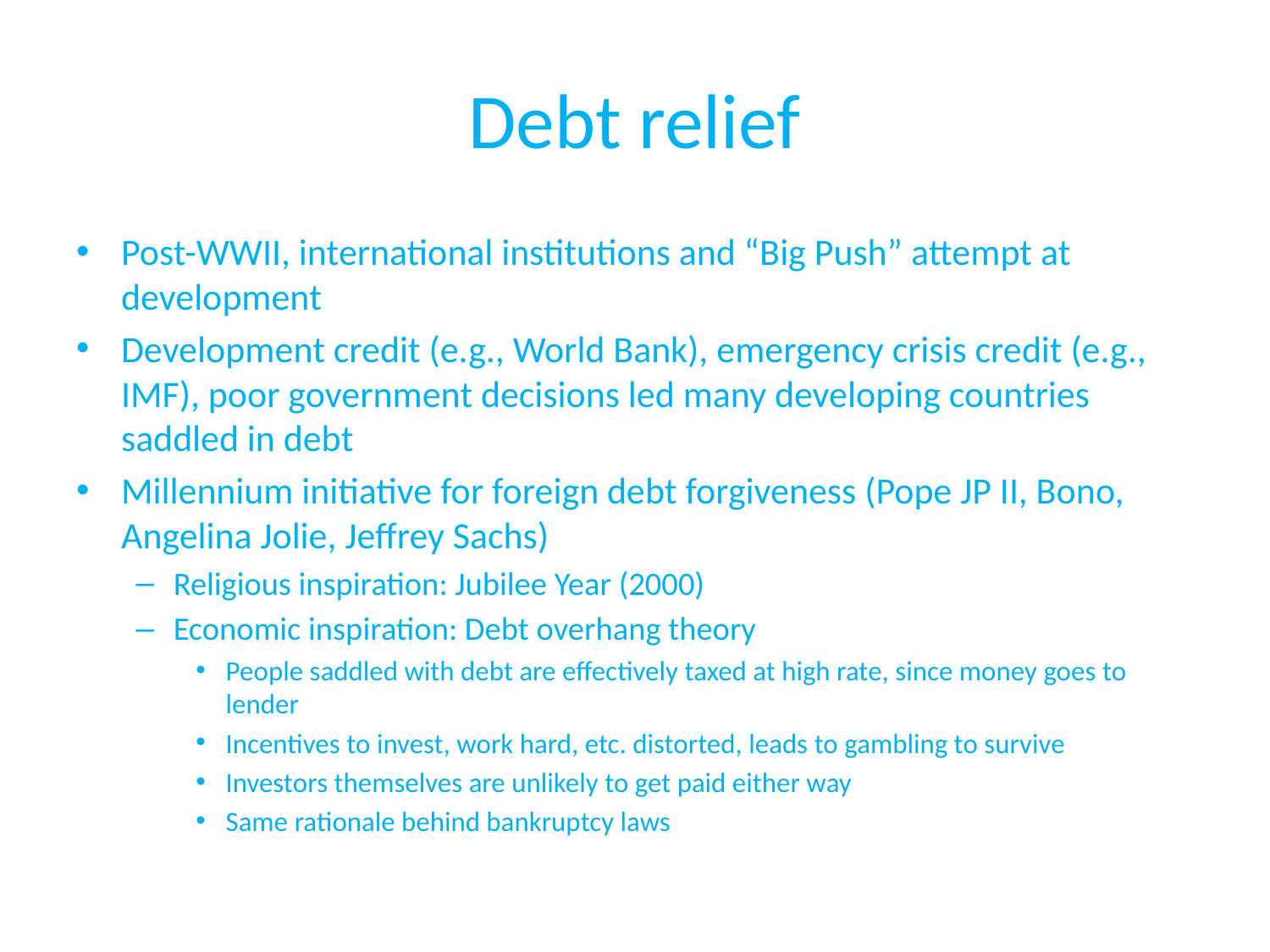

# Debt relief
Post-WWII, international institutions and “Big Push” attempt at development
Development credit (e.g., World Bank), emergency crisis credit (e.g., IMF), poor government decisions led many developing countries saddled in debt
Millennium initiative for foreign debt forgiveness (Pope JP II, Bono, Angelina Jolie, Jeffrey Sachs)
Religious inspiration: Jubilee Year (2000)
Economic inspiration: Debt overhang theory
People saddled with debt are effectively taxed at high rate, since money goes to lender
Incentives to invest, work hard, etc. distorted, leads to gambling to survive
Investors themselves are unlikely to get paid either way
Same rationale behind bankruptcy laws